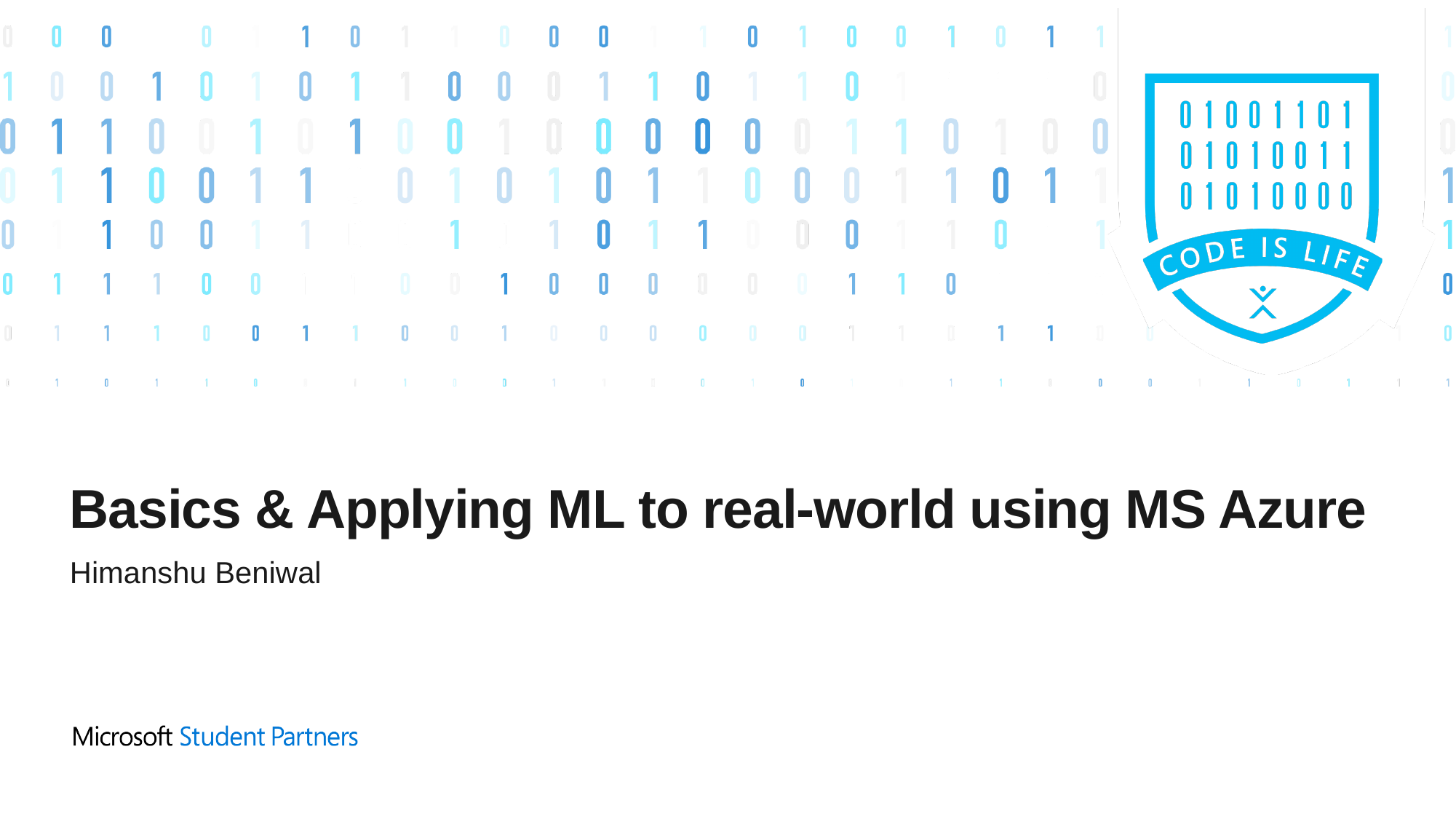

# Basics & Applying ML to real-world using MS Azure
Himanshu Beniwal